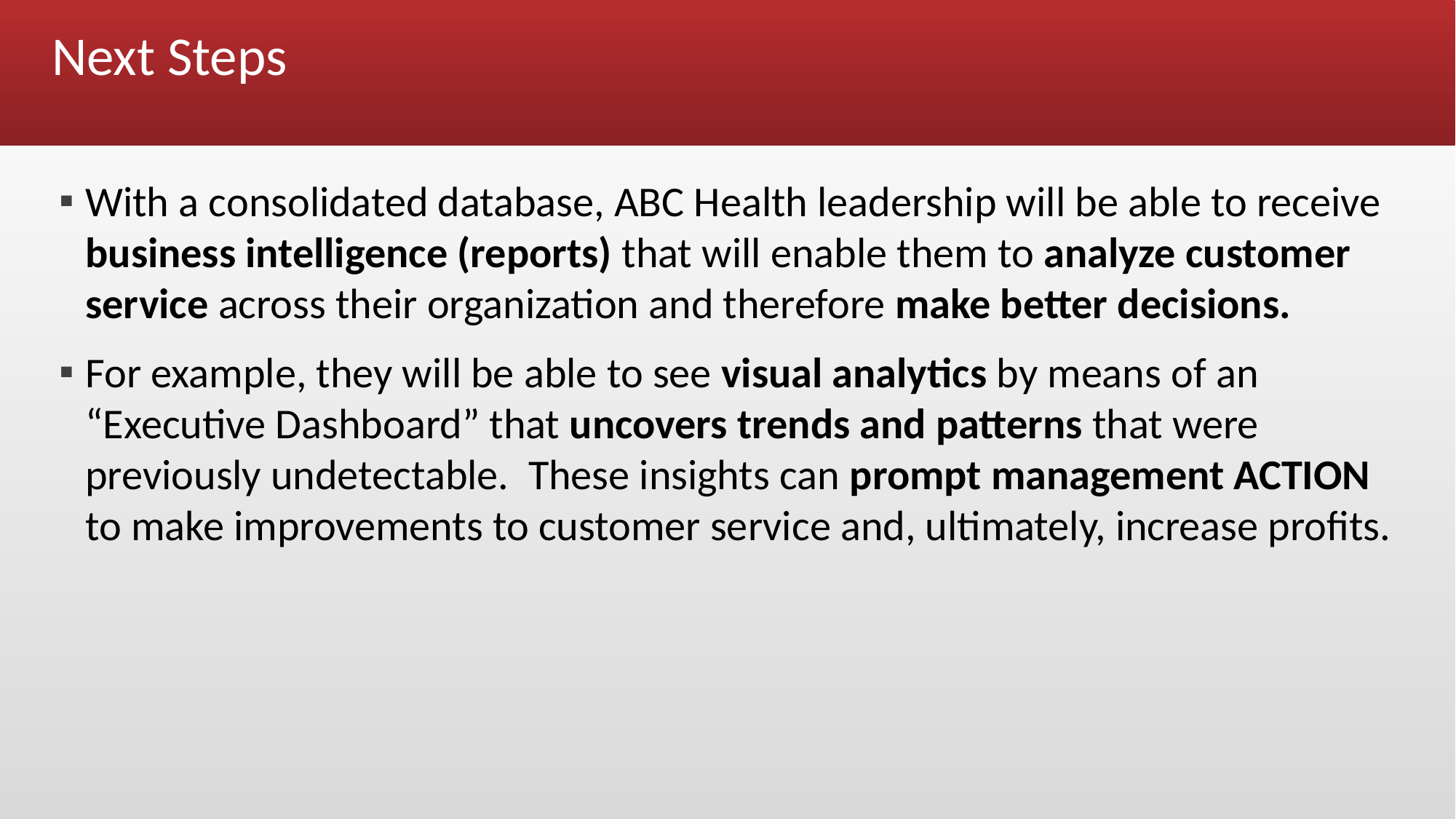

# Next Steps
With a consolidated database, ABC Health leadership will be able to receive business intelligence (reports) that will enable them to analyze customer service across their organization and therefore make better decisions.
For example, they will be able to see visual analytics by means of an “Executive Dashboard” that uncovers trends and patterns that were previously undetectable.  These insights can prompt management ACTION to make improvements to customer service and, ultimately, increase profits.